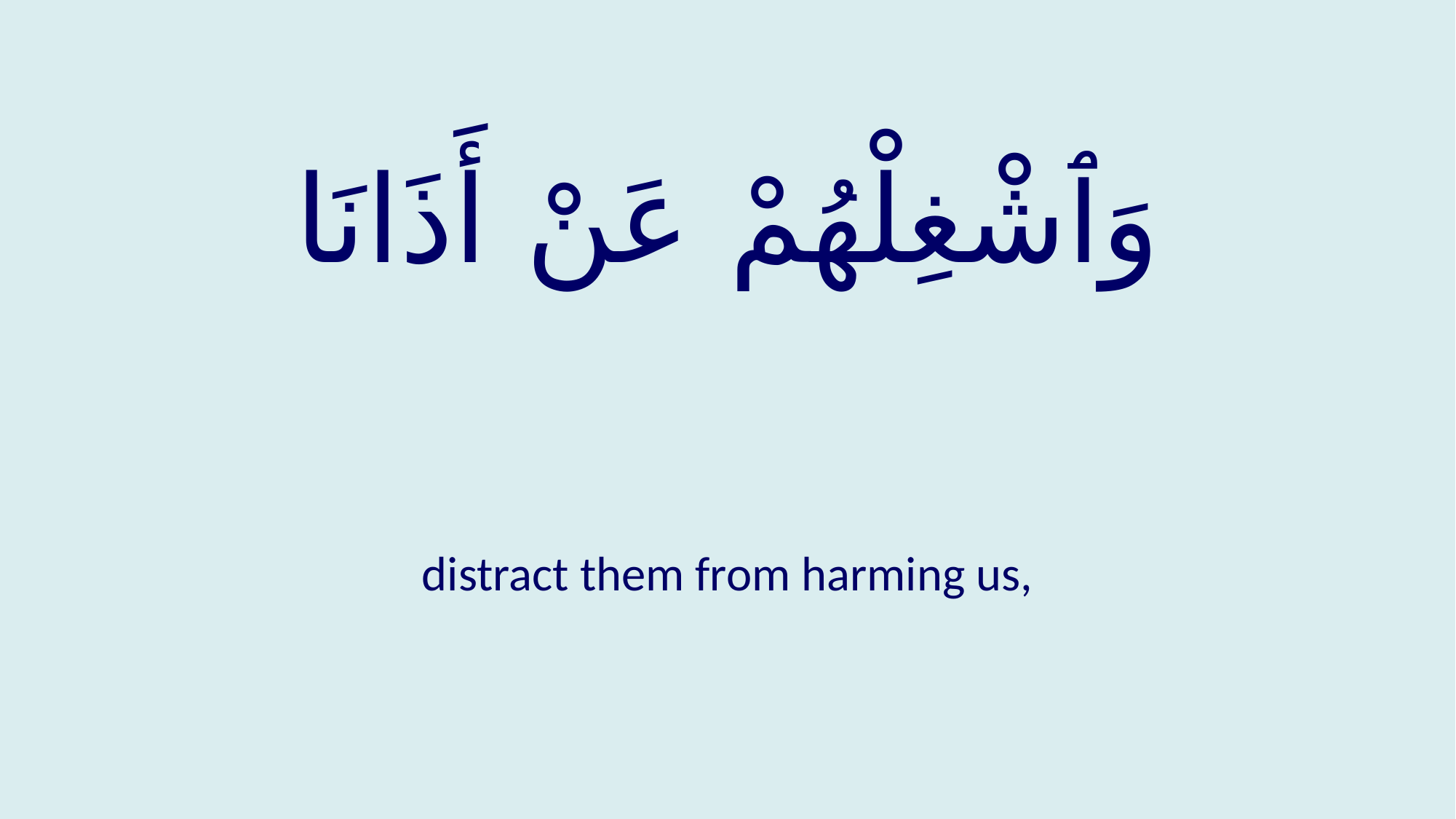

# وَٱشْغِلْهُمْ عَنْ أَذَانَا
distract them from harming us,